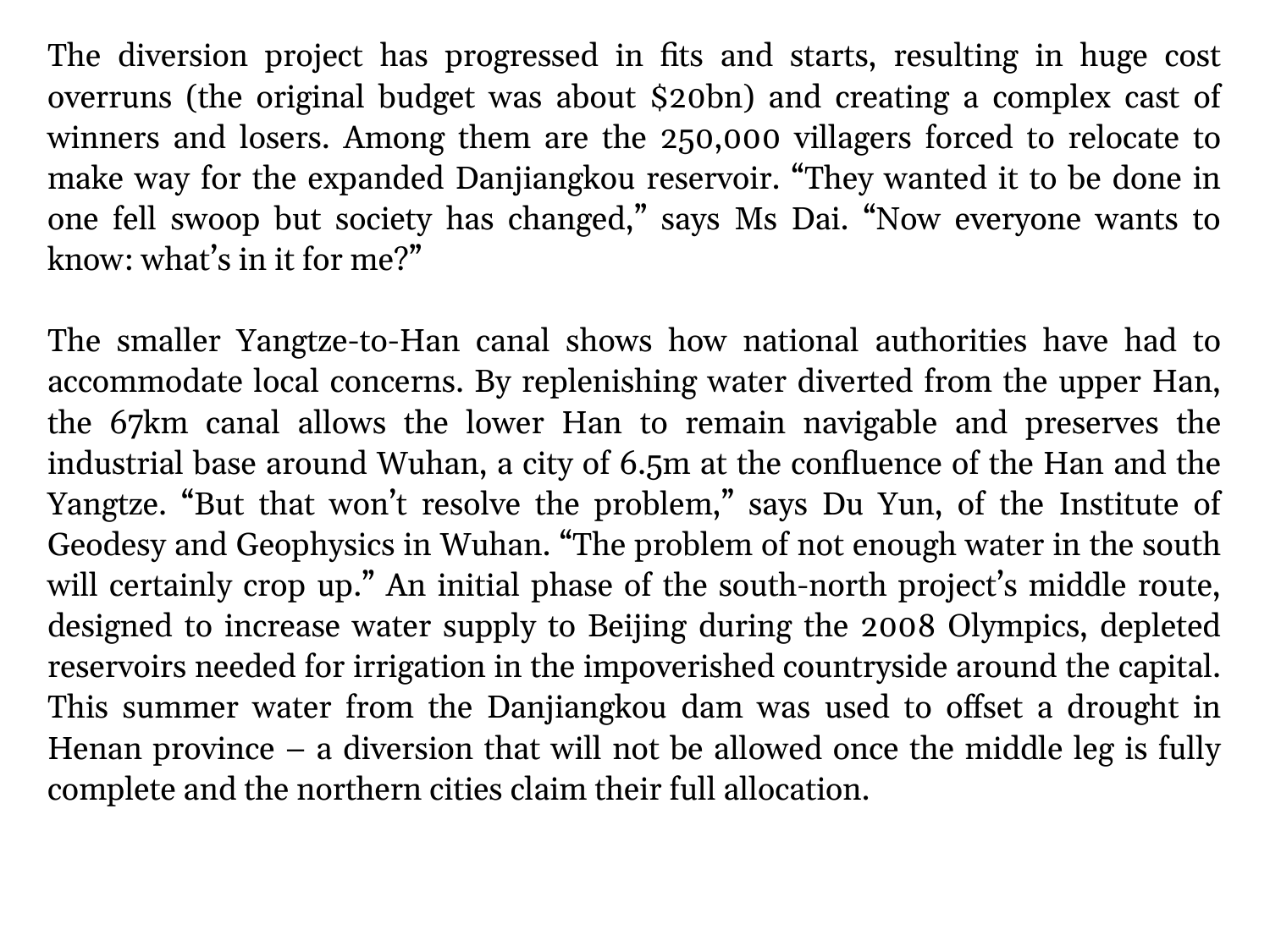

The diversion project has progressed in fits and starts, resulting in huge cost overruns (the original budget was about $20bn) and creating a complex cast of winners and losers. Among them are the 250,000 villagers forced to relocate to make way for the expanded Danjiangkou reservoir. “They wanted it to be done in one fell swoop but society has changed,” says Ms Dai. “Now everyone wants to know: what’s in it for me?”

The smaller Yangtze-to-Han canal shows how national authorities have had to accommodate local concerns. By replenishing water diverted from the upper Han, the 67km canal allows the lower Han to remain navigable and preserves the industrial base around Wuhan, a city of 6.5m at the confluence of the Han and the Yangtze. “But that won’t resolve the problem,” says Du Yun, of the Institute of Geodesy and Geophysics in Wuhan. “The problem of not enough water in the south will certainly crop up.” An initial phase of the south-north project’s middle route, designed to increase water supply to Beijing during the 2008 Olympics, depleted reservoirs needed for irrigation in the impoverished countryside around the capital. This summer water from the Danjiangkou dam was used to offset a drought in Henan province – a diversion that will not be allowed once the middle leg is fully complete and the northern cities claim their full allocation.